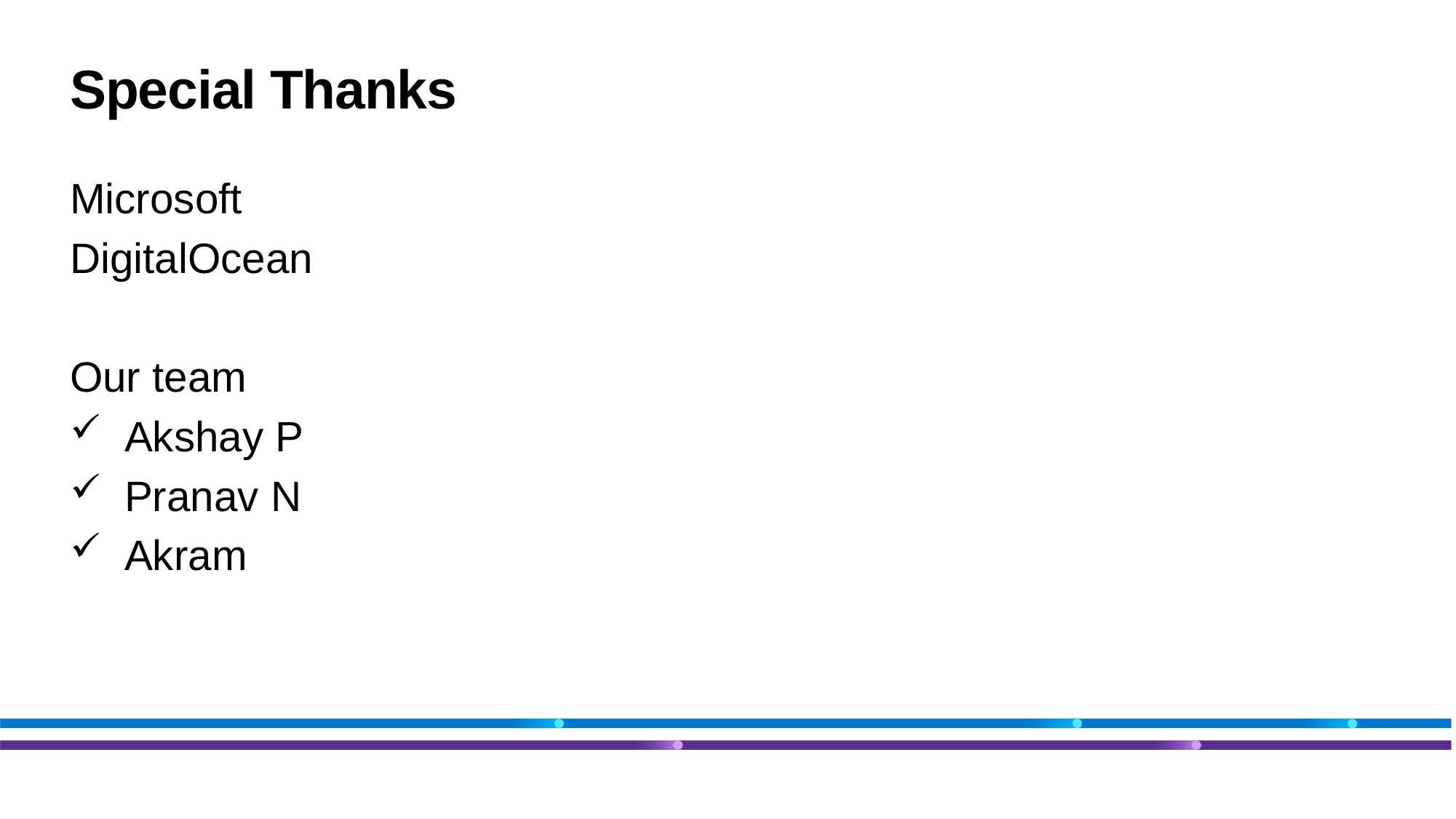

# Special Thanks
Microsoft
DigitalOcean

Our team
Akshay P
Pranav N
Akram